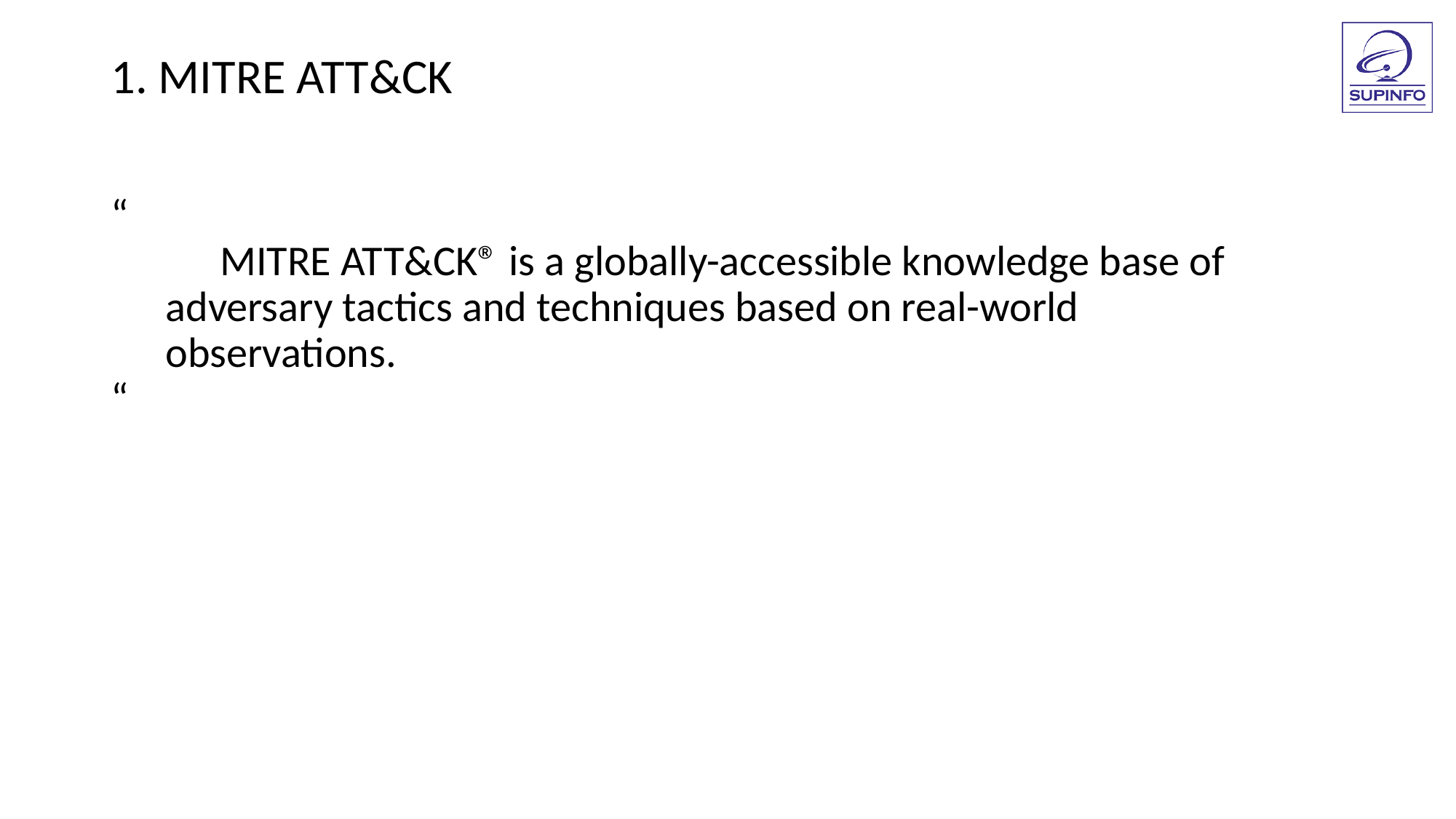

1. MITRE ATT&CK

“
	MITRE ATT&CK® is a globally-accessible knowledge base of
adversary tactics and techniques based on real-world
observations.
“